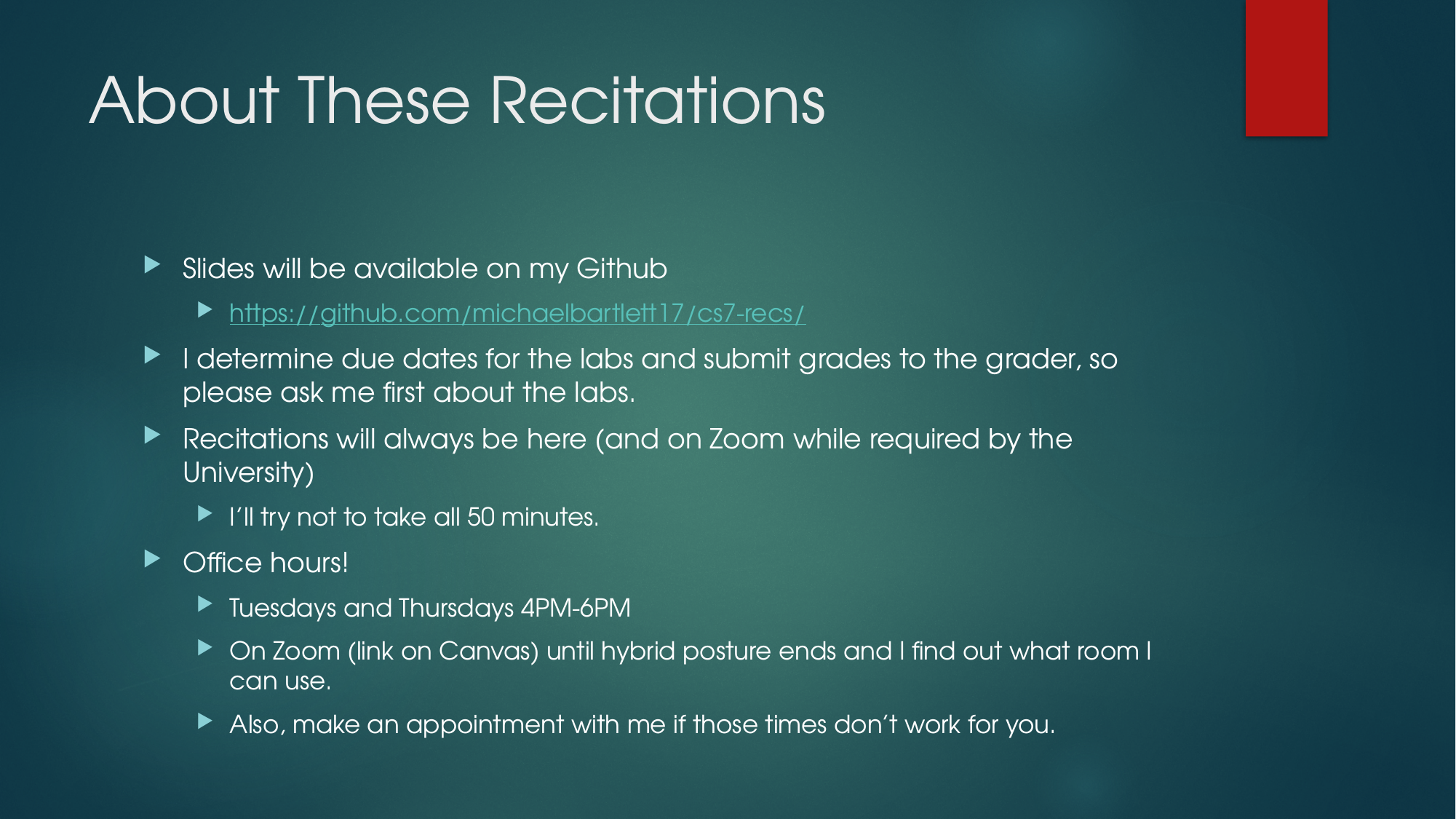

# About These Recitations
Slides will be available on my Github
https://github.com/michaelbartlett17/cs7-recs/
I determine due dates for the labs and submit grades to the grader, so please ask me first about the labs.
Recitations will always be here (and on Zoom while required by the University)
I’ll try not to take all 50 minutes.
Office hours!
Tuesdays and Thursdays 4PM-6PM
On Zoom (link on Canvas) until hybrid posture ends and I find out what room I can use.
Also, make an appointment with me if those times don’t work for you.